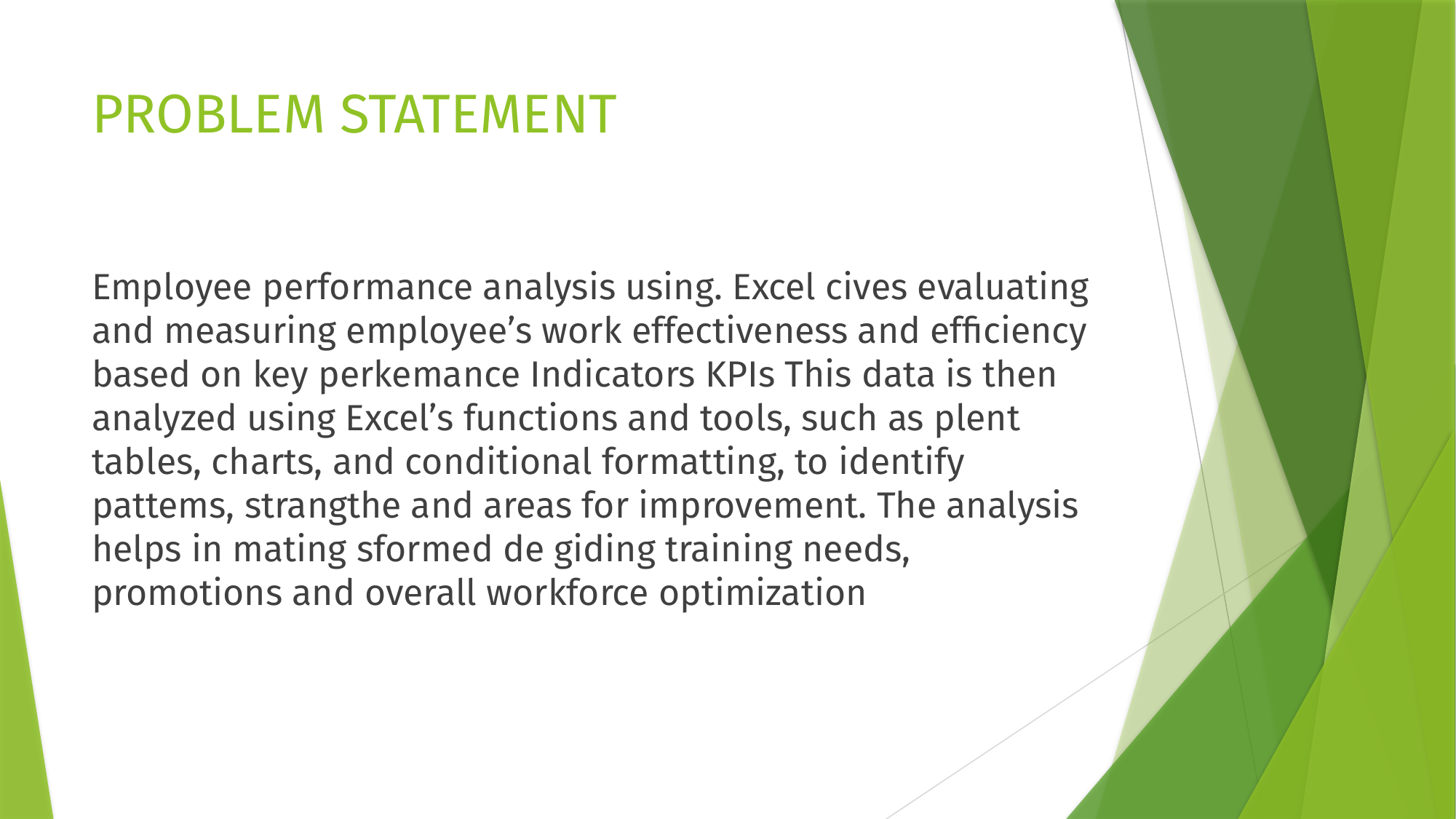

# PROBLEM STATEMENT
Employee performance analysis using. Excel cives evaluating and measuring employee’s work effectiveness and efficiency based on key perkemance Indicators KPIs This data is then analyzed using Excel’s functions and tools, such as plent tables, charts, and conditional formatting, to identify pattems, strangthe and areas for improvement. The analysis helps in mating sformed de giding training needs, promotions and overall workforce optimization